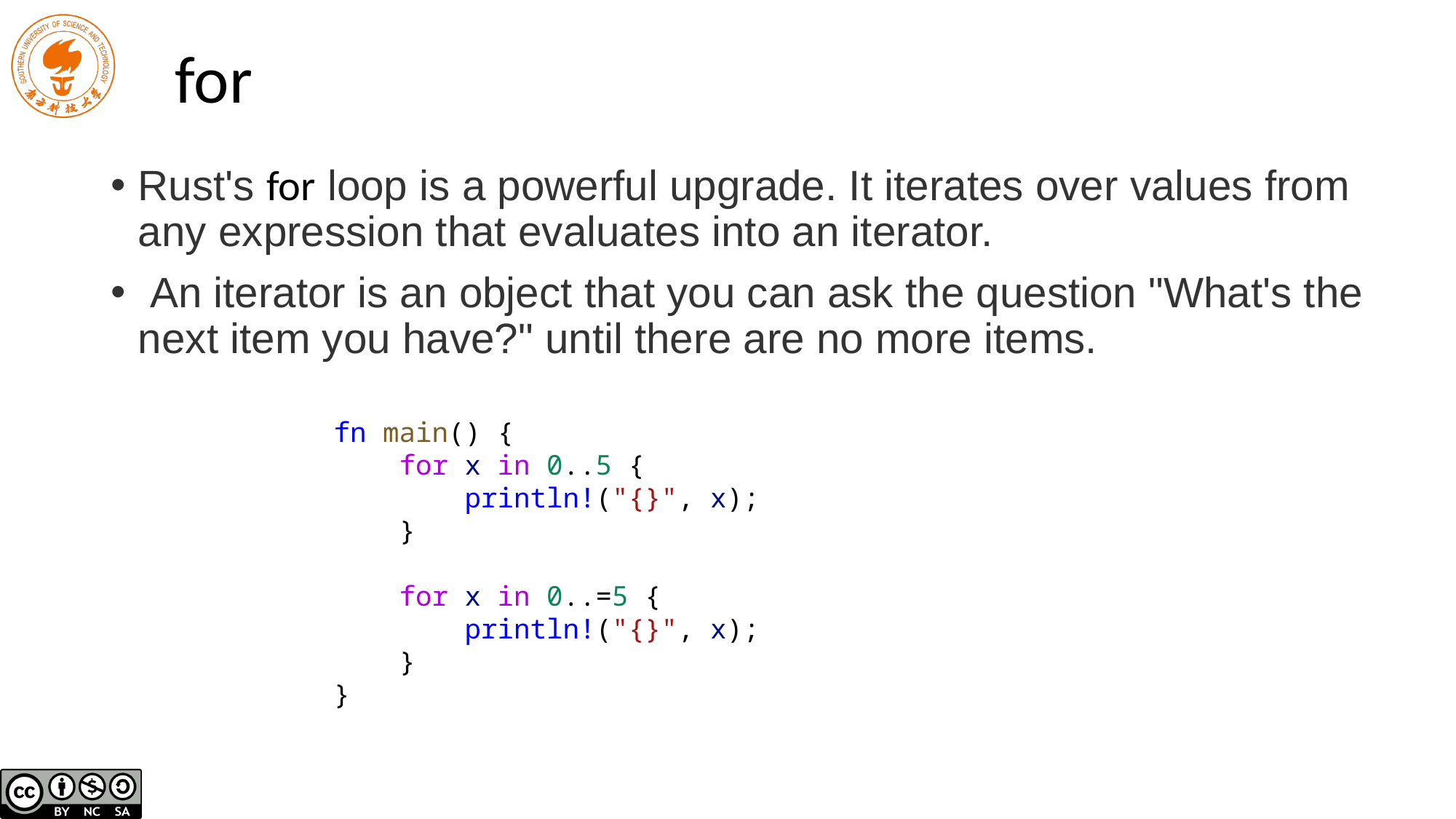

# for
Rust's for loop is a powerful upgrade. It iterates over values from any expression that evaluates into an iterator.
 An iterator is an object that you can ask the question "What's the next item you have?" until there are no more items.
fn main() {
    for x in 0..5 {
        println!("{}", x);
    }

    for x in 0..=5 {
        println!("{}", x);
    }
}